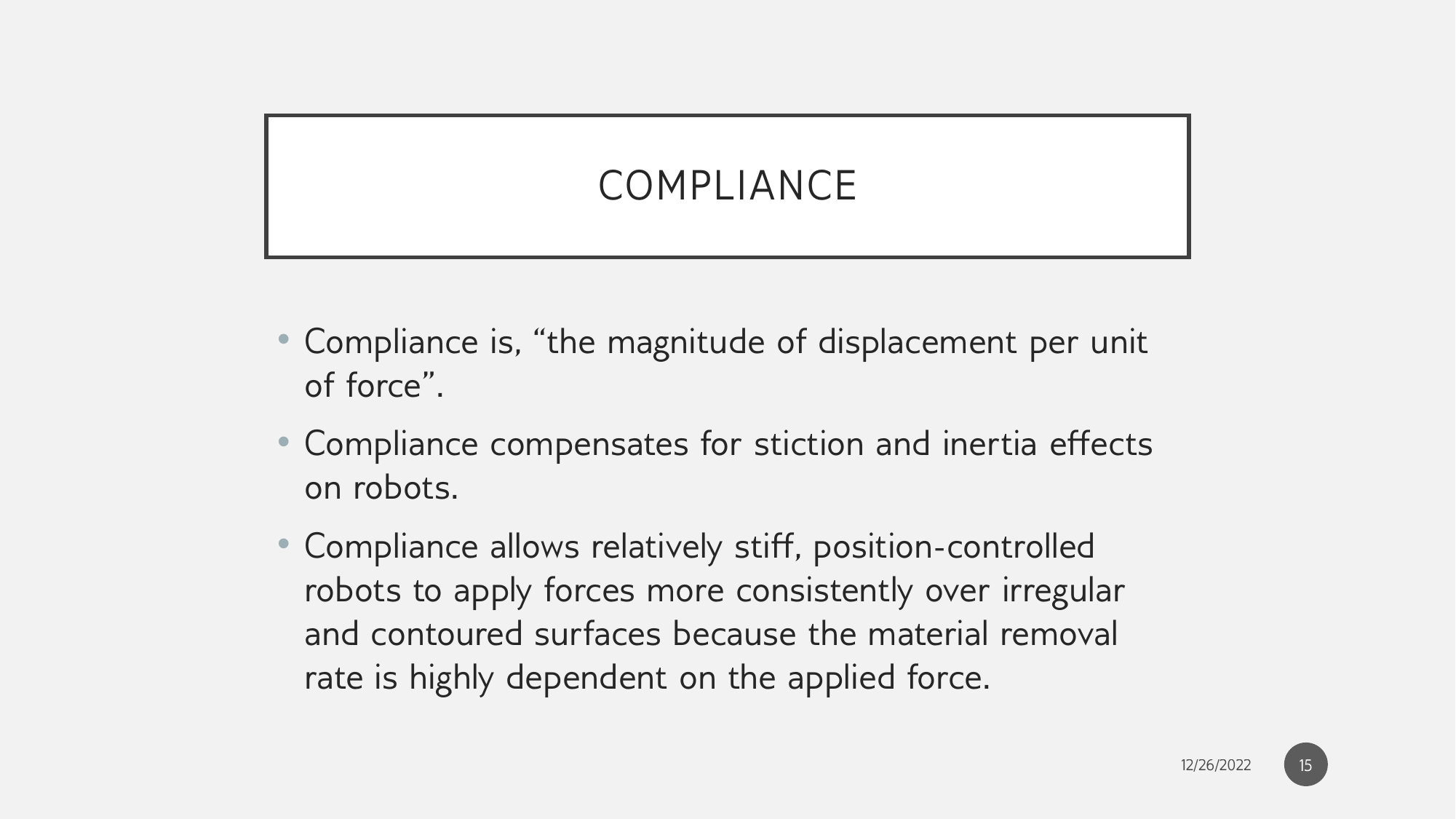

# Compliance
Compliance is, “the magnitude of displacement per unit of force”.
Compliance compensates for stiction and inertia effects on robots.
Compliance allows relatively stiff, position-controlled robots to apply forces more consistently over irregular and contoured surfaces because the material removal rate is highly dependent on the applied force.

15

12/26/2022